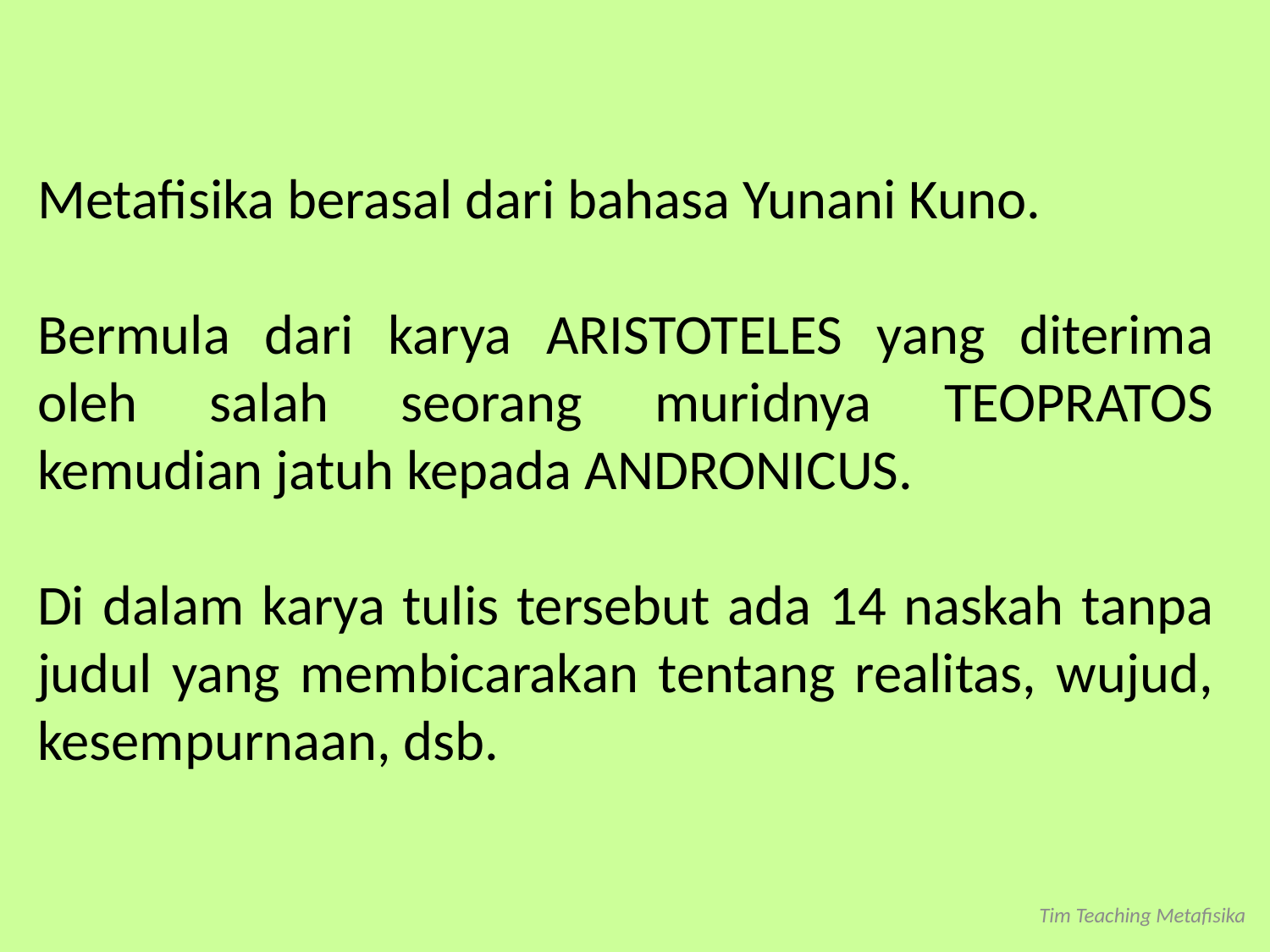

Metafisika berasal dari bahasa Yunani Kuno.

Bermula dari karya ARISTOTELES yang diterima oleh salah seorang muridnya TEOPRATOS kemudian jatuh kepada ANDRONICUS.

Di dalam karya tulis tersebut ada 14 naskah tanpa judul yang membicarakan tentang realitas, wujud, kesempurnaan, dsb.
Tim Teaching Metafisika